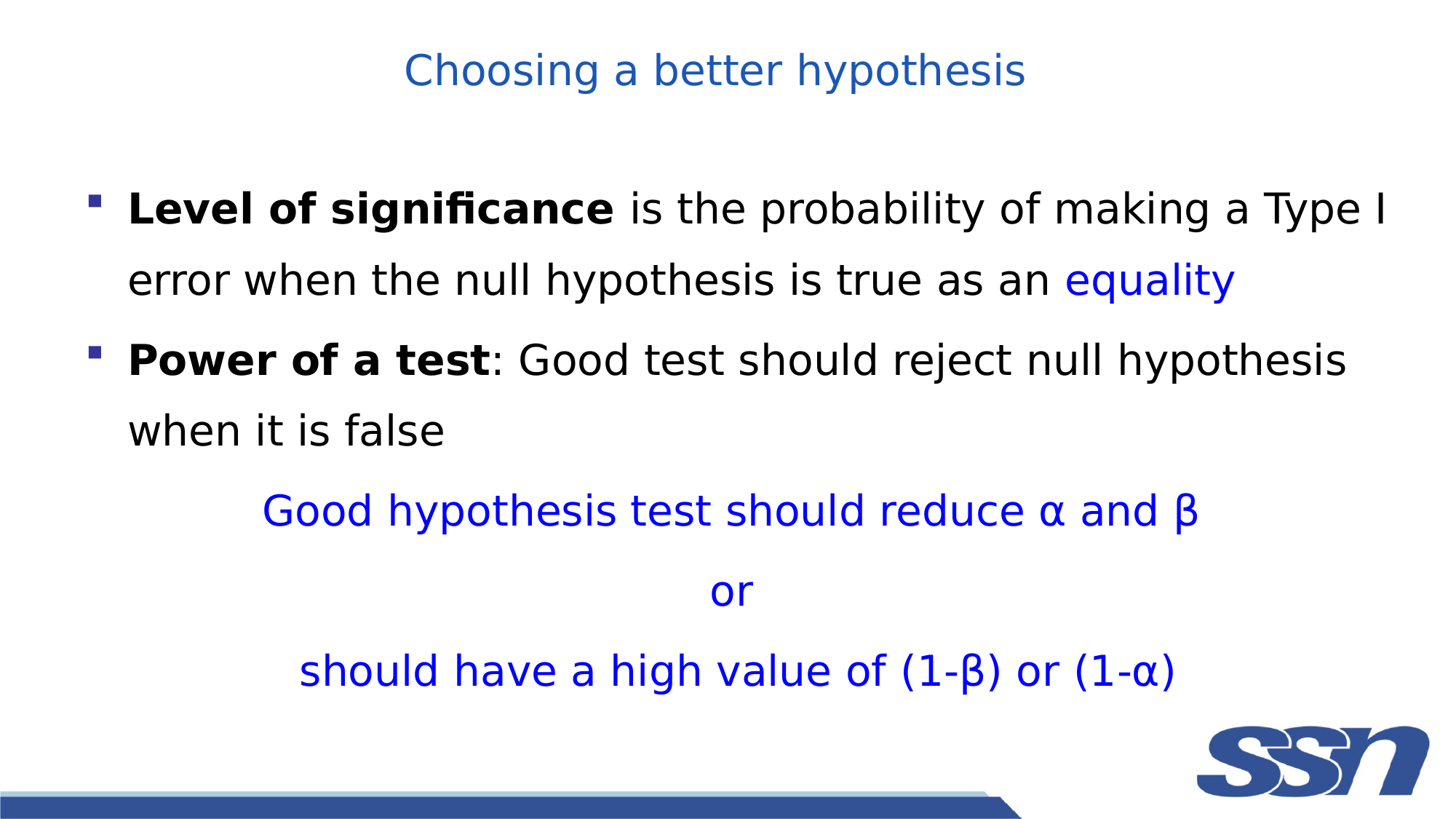

# Choosing a better hypothesis
Level of significance is the probability of making a Type I error when the null hypothesis is true as an equality
Power of a test: Good test should reject null hypothesis when it is false
Good hypothesis test should reduce α and β
or
should have a high value of (1-β) or (1-α)